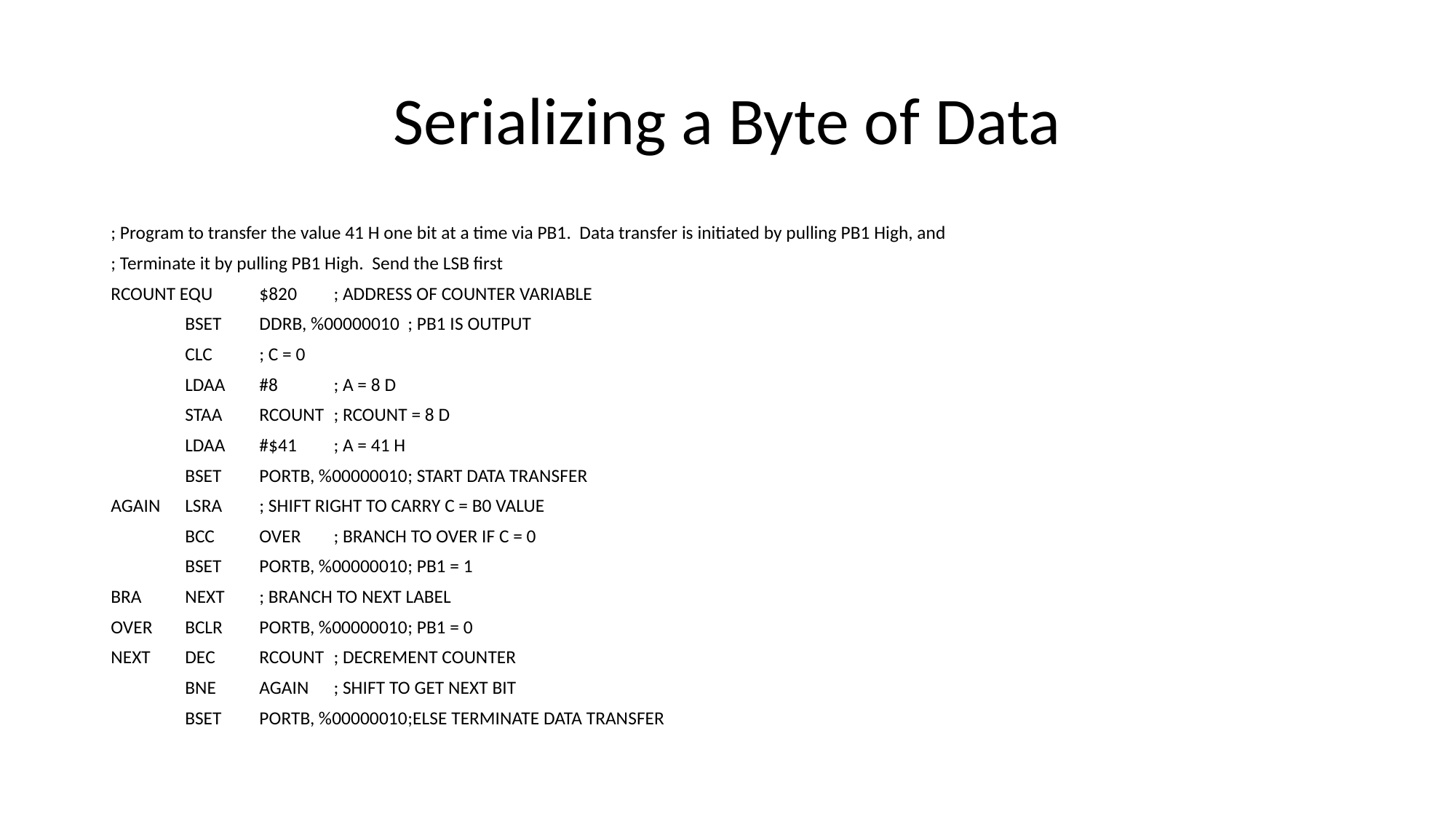

# Serializing a Byte of Data
; Program to transfer the value 41 H one bit at a time via PB1.  Data transfer is initiated by pulling PB1 High, and
; Terminate it by pulling PB1 High.  Send the LSB first
RCOUNT EQU	$820		; ADDRESS OF COUNTER VARIABLE
	BSET	DDRB, %00000010	; PB1 IS OUTPUT
	CLC			; C = 0
	LDAA	#8		; A = 8 D
	STAA	RCOUNT		; RCOUNT = 8 D
	LDAA	#$41		; A = 41 H
	BSET	PORTB, %00000010	; START DATA TRANSFER
AGAIN	LSRA			; SHIFT RIGHT TO CARRY C = B0 VALUE
 	BCC	OVER		; BRANCH TO OVER IF C = 0
	BSET	PORTB, %00000010	; PB1 = 1
BRA	NEXT			; BRANCH TO NEXT LABEL
OVER	BCLR	PORTB, %00000010	; PB1 = 0
NEXT	DEC	RCOUNT		; DECREMENT COUNTER
	BNE	AGAIN		; SHIFT TO GET NEXT BIT
	BSET	PORTB, %00000010	;ELSE TERMINATE DATA TRANSFER